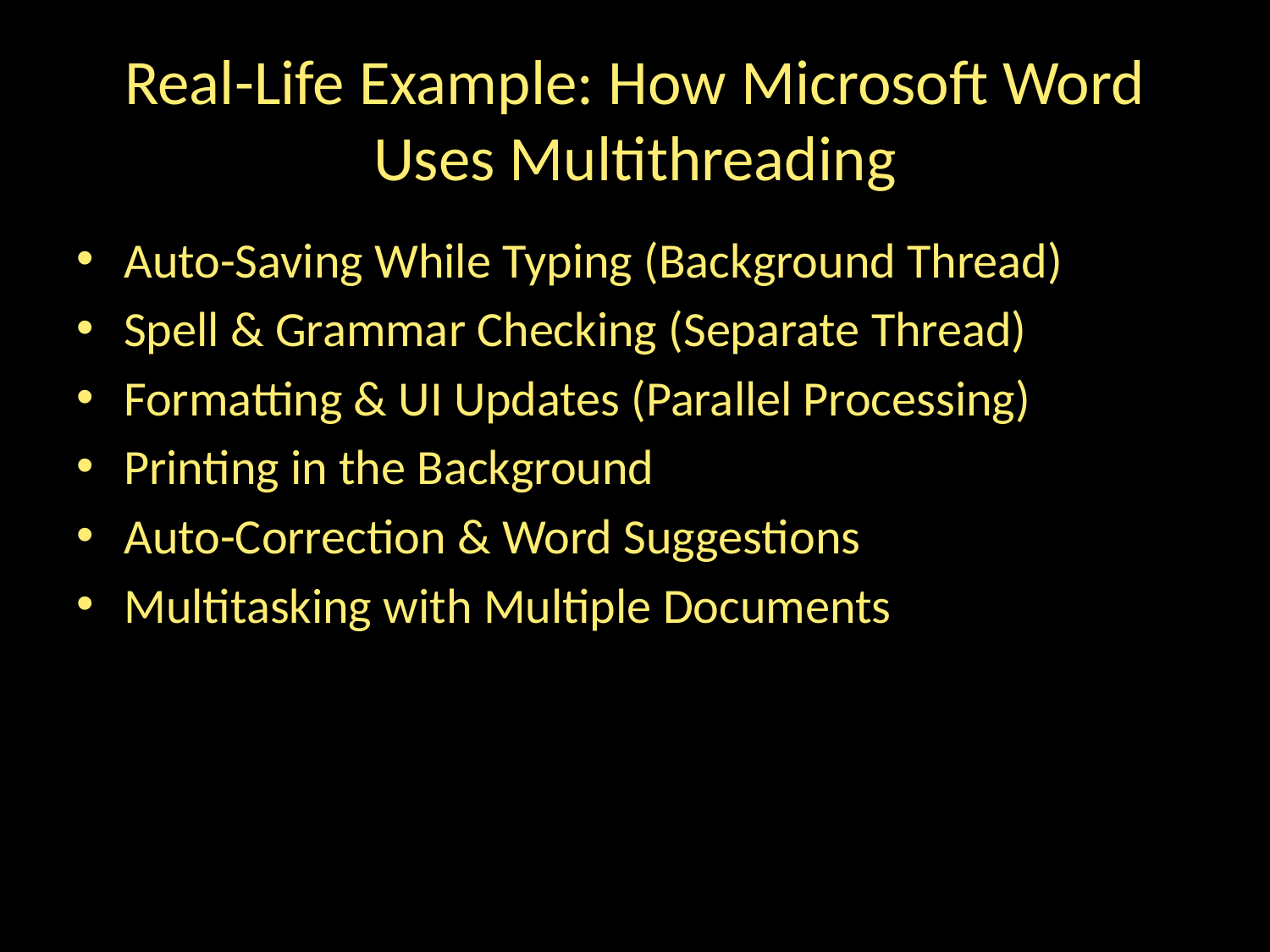

# Real-Life Example: How Microsoft Word Uses Multithreading
Auto-Saving While Typing (Background Thread)
Spell & Grammar Checking (Separate Thread)
Formatting & UI Updates (Parallel Processing)
Printing in the Background
Auto-Correction & Word Suggestions
Multitasking with Multiple Documents